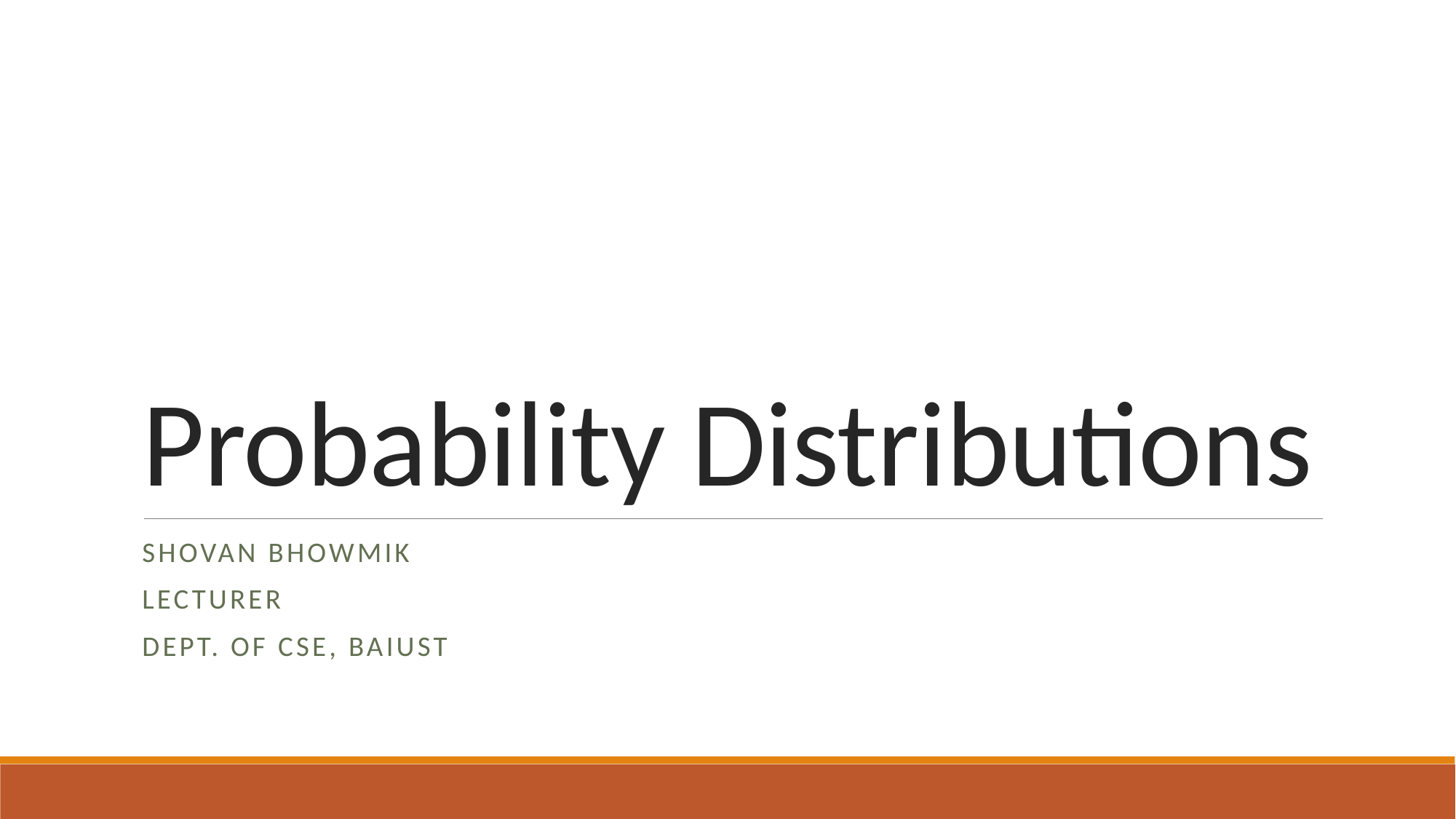

# Probability Distributions
Shovan Bhowmik
Lecturer
Dept. of CSE, Baiust